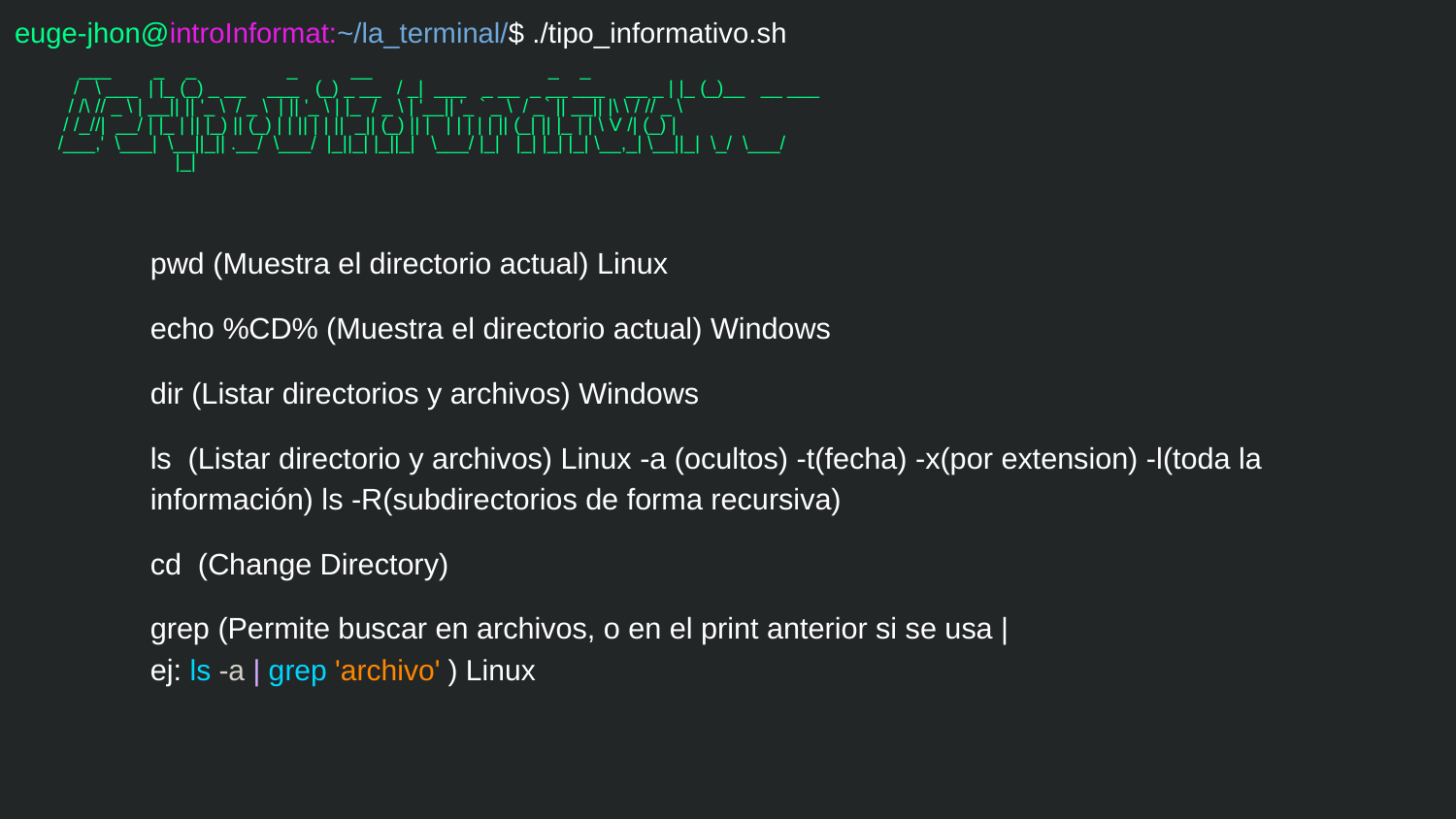

euge-jhon@introInformat:~/la_terminal/$ ./tipo_informativo.sh
# ___        _    _                 _          __                                 _    _
   /   \ ___  | |_ (_) _ __    ___   (_) _ __   / _|  ___   _ __  _ __ ___    __ _ | |_ (_)__   __ ___
  / /\ // _ \ | __|| || '_ \  / _ \  | || '_ \ | |_  / _ \ | '__|| '_ ` _ \  / _` || __|| |\ \ / // _ \
 / /_//|  __/ | |_ | || |_) || (_) | | || | | ||  _|| (_) || |   | | | | | || (_| || |_ | | \ V /| (_) |
/___,'  \___|  \__||_|| .__/  \___/  |_||_| |_||_|   \___/ |_|   |_| |_| |_| \__,_| \__||_|  \_/  \___/
                      |_|
pwd (Muestra el directorio actual) Linux
echo %CD% (Muestra el directorio actual) Windows
dir (Listar directorios y archivos) Windows
ls  (Listar directorio y archivos) Linux -a (ocultos) -t(fecha) -x(por extension) -l(toda la información) ls -R(subdirectorios de forma recursiva)
cd  (Change Directory)
grep (Permite buscar en archivos, o en el print anterior si se usa |
ej: ls -a | grep 'archivo' ) Linux